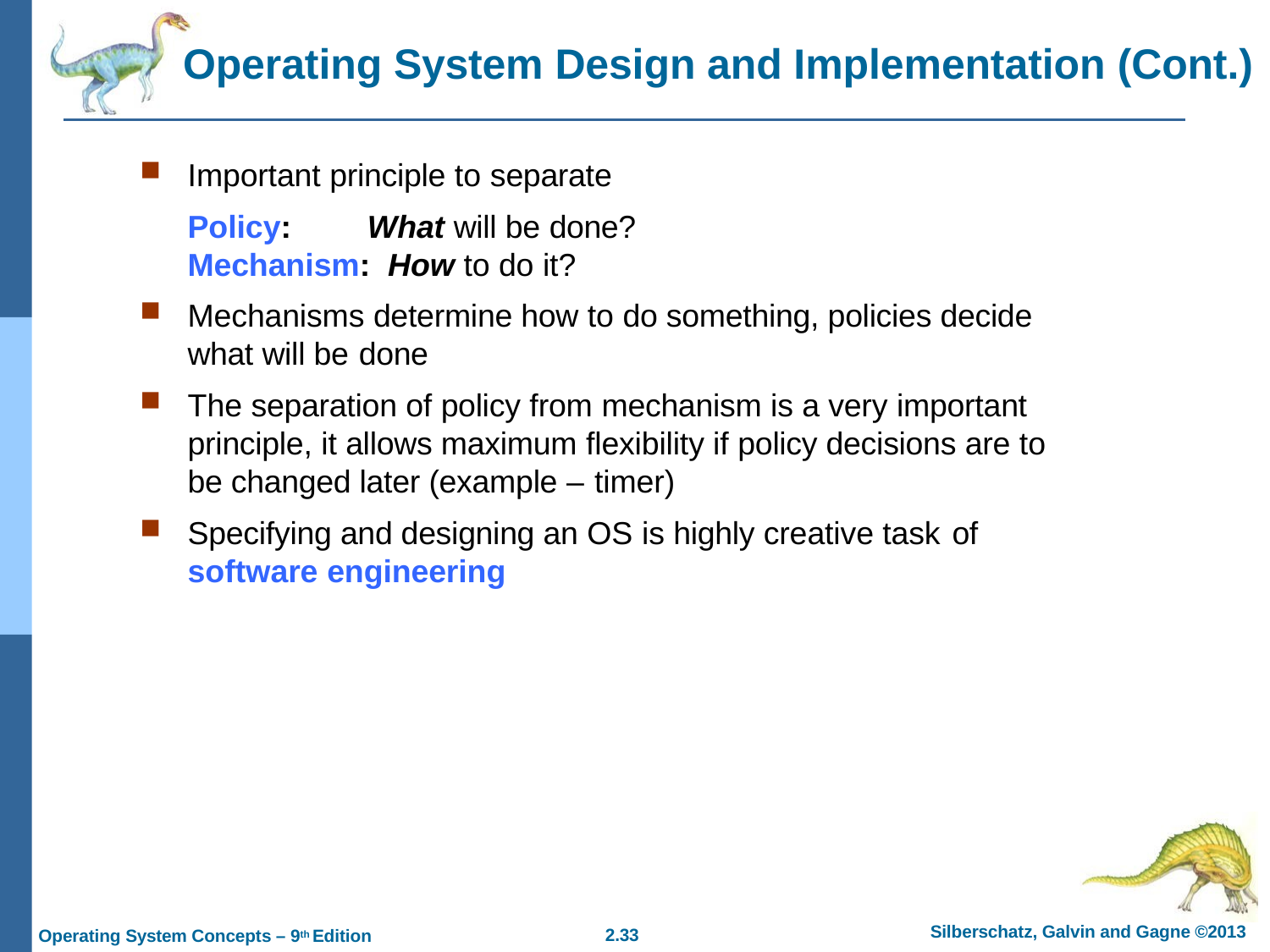

# Operating System Design and Implementation (Cont.)
Important principle to separate
Policy:	What will be done?
Mechanism:  How to do it?
Mechanisms determine how to do something, policies decide  what will be done
The separation of policy from mechanism is a very important  principle, it allows maximum flexibility if policy decisions are to  be changed later (example – timer)
Specifying and designing an OS is highly creative task of
software engineering
Silberschatz, Galvin and Gagne ©2013
2.33
Operating System Concepts – 9th Edition